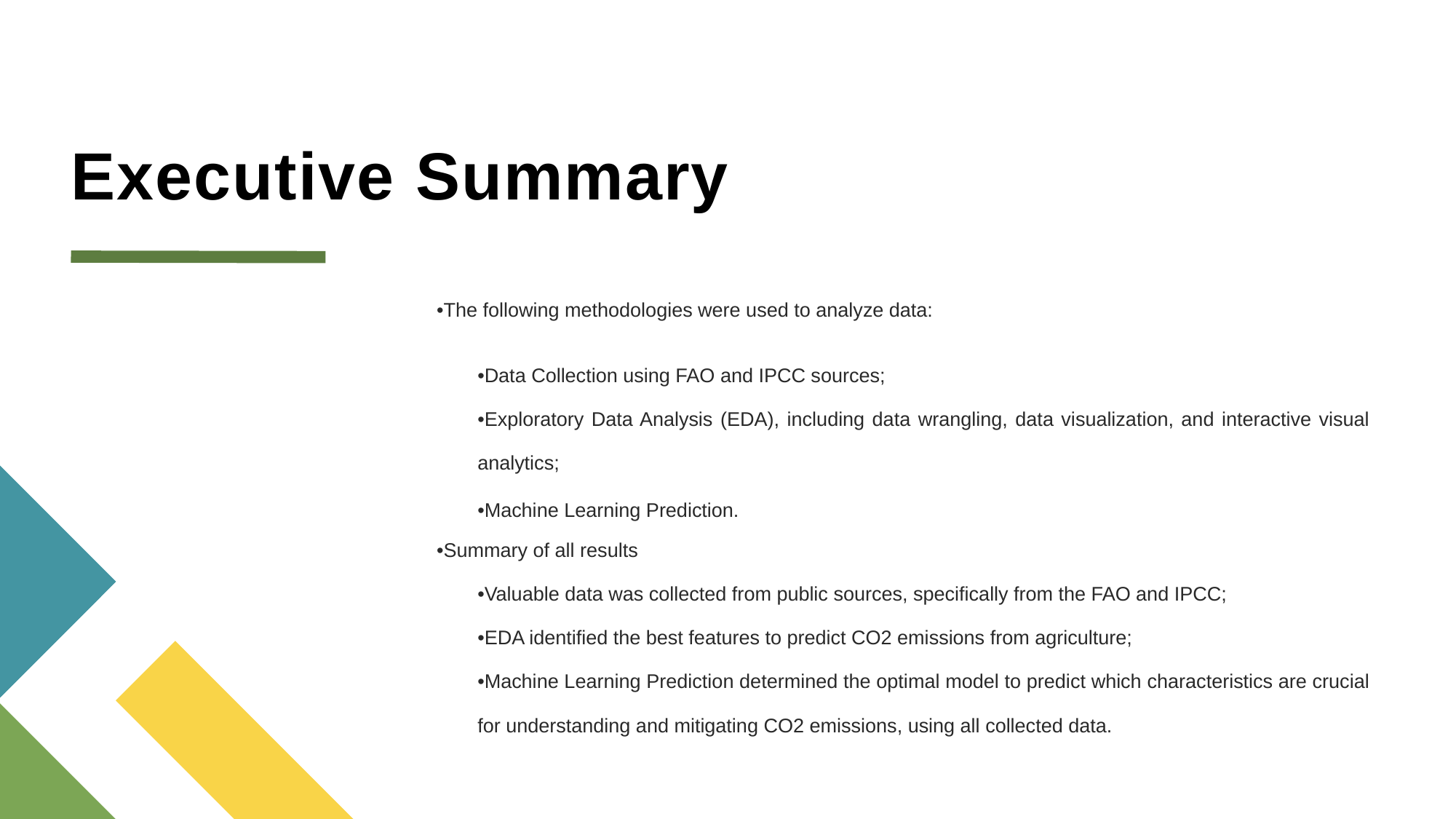

# Executive Summary
•The following methodologies were used to analyze data:

•Data Collection using FAO and IPCC sources;
•Exploratory Data Analysis (EDA), including data wrangling, data visualization, and interactive visual analytics;
•Machine Learning Prediction.
•Summary of all results
•Valuable data was collected from public sources, specifically from the FAO and IPCC;
•EDA identified the best features to predict CO2 emissions from agriculture;
•Machine Learning Prediction determined the optimal model to predict which characteristics are crucial for understanding and mitigating CO2 emissions, using all collected data.